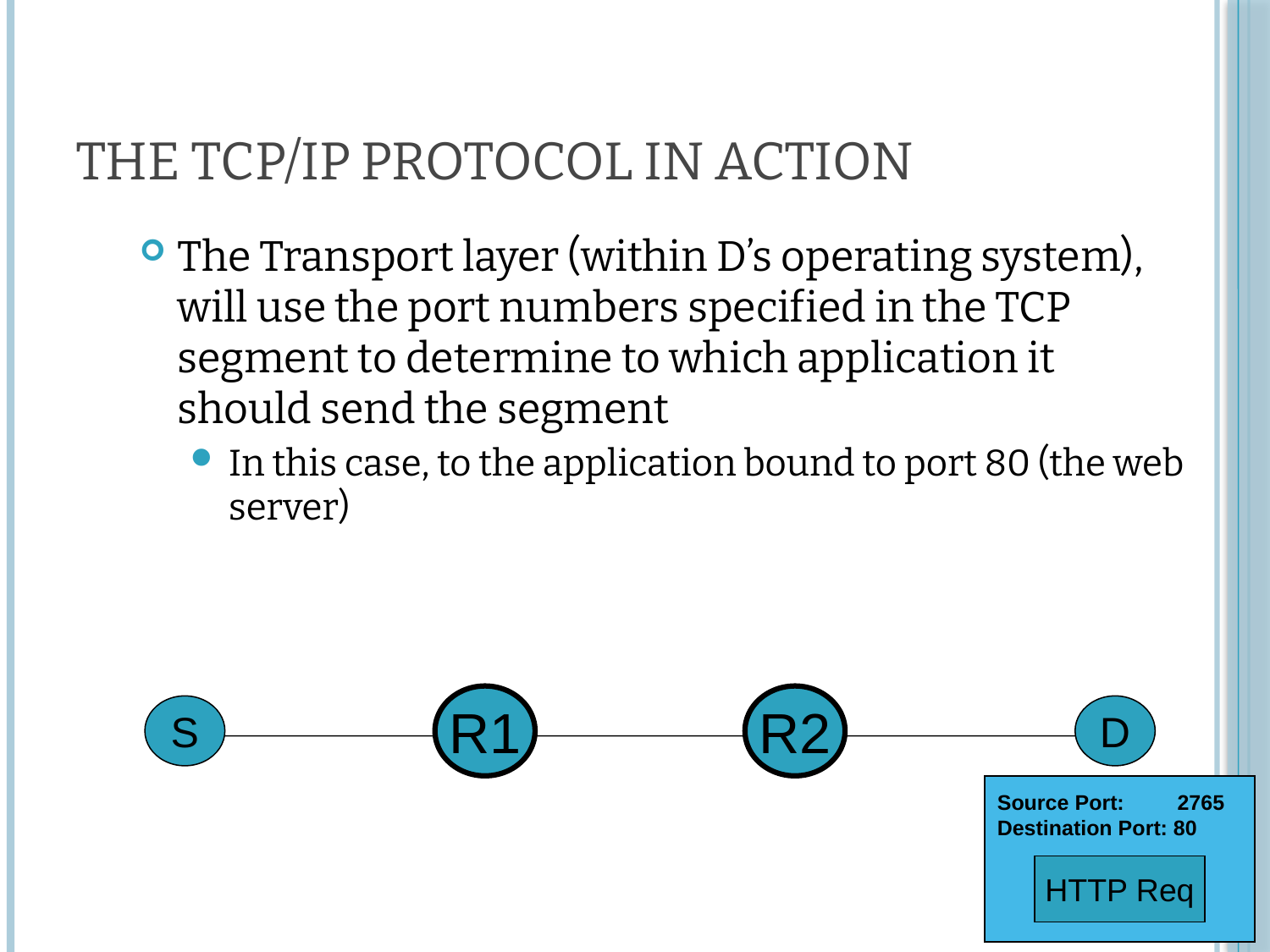

# The TCP/IP Protocol in Action
The Transport layer (within D’s operating system), will use the port numbers specified in the TCP segment to determine to which application it should send the segment
In this case, to the application bound to port 80 (the web server)
R1
R2
S
D

Source Port:         2765
Destination Port: 80

HTTP Req